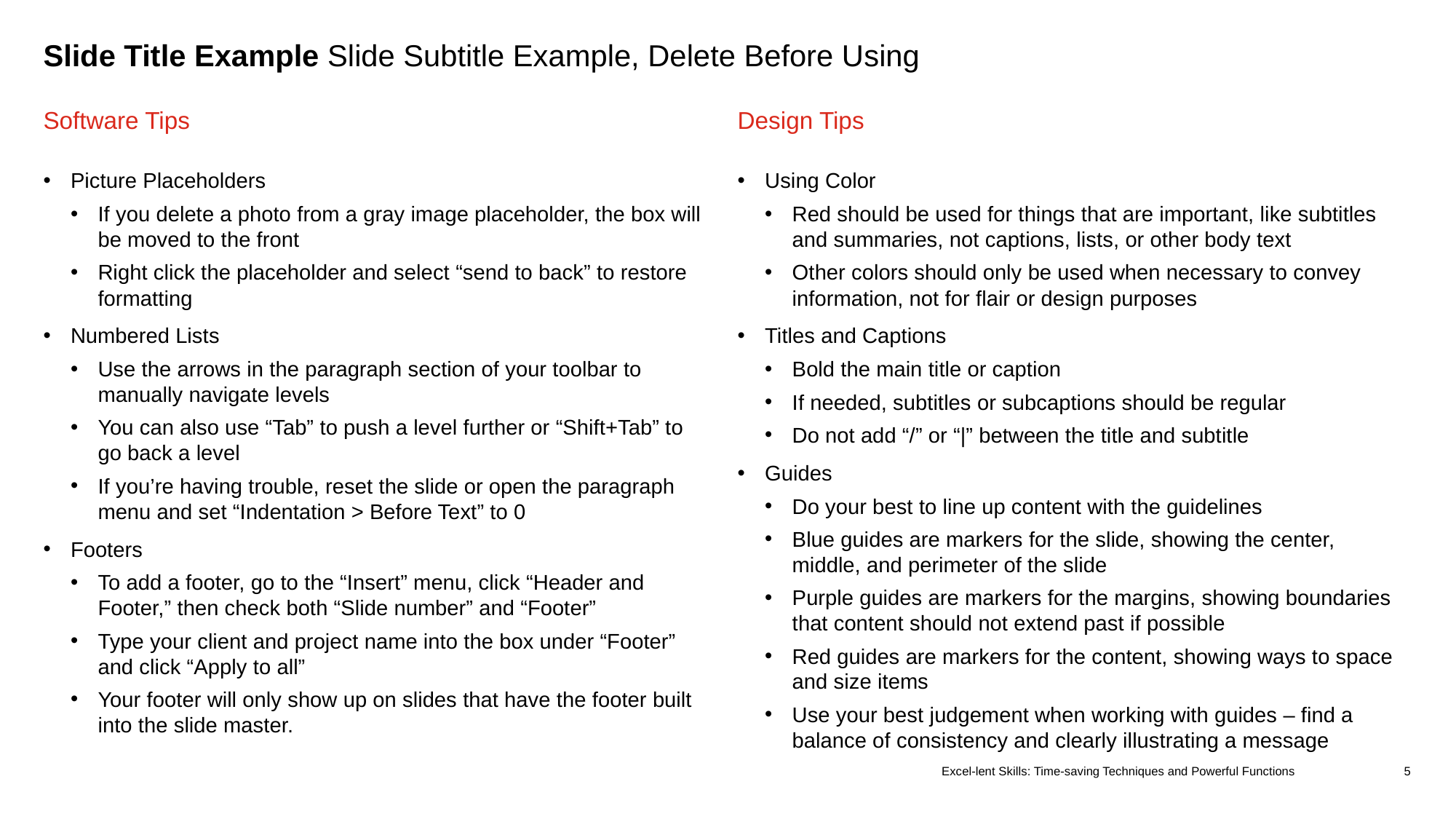

# Slide Title Example Slide Subtitle Example, Delete Before Using
Software Tips
Design Tips
Using Color
Red should be used for things that are important, like subtitles and summaries, not captions, lists, or other body text
Other colors should only be used when necessary to convey information, not for flair or design purposes
Titles and Captions
Bold the main title or caption
If needed, subtitles or subcaptions should be regular
Do not add “/” or “|” between the title and subtitle
Guides
Do your best to line up content with the guidelines
Blue guides are markers for the slide, showing the center, middle, and perimeter of the slide
Purple guides are markers for the margins, showing boundaries that content should not extend past if possible
Red guides are markers for the content, showing ways to space and size items
Use your best judgement when working with guides – find a balance of consistency and clearly illustrating a message

Picture Placeholders
If you delete a photo from a gray image placeholder, the box will be moved to the front
Right click the placeholder and select “send to back” to restore formatting
Numbered Lists
Use the arrows in the paragraph section of your toolbar to manually navigate levels
You can also use “Tab” to push a level further or “Shift+Tab” to go back a level
If you’re having trouble, reset the slide or open the paragraph menu and set “Indentation > Before Text” to 0
Footers
To add a footer, go to the “Insert” menu, click “Header and Footer,” then check both “Slide number” and “Footer”
Type your client and project name into the box under “Footer” and click “Apply to all”
Your footer will only show up on slides that have the footer built into the slide master.

Excel-lent Skills: Time-saving Techniques and Powerful Functions
5